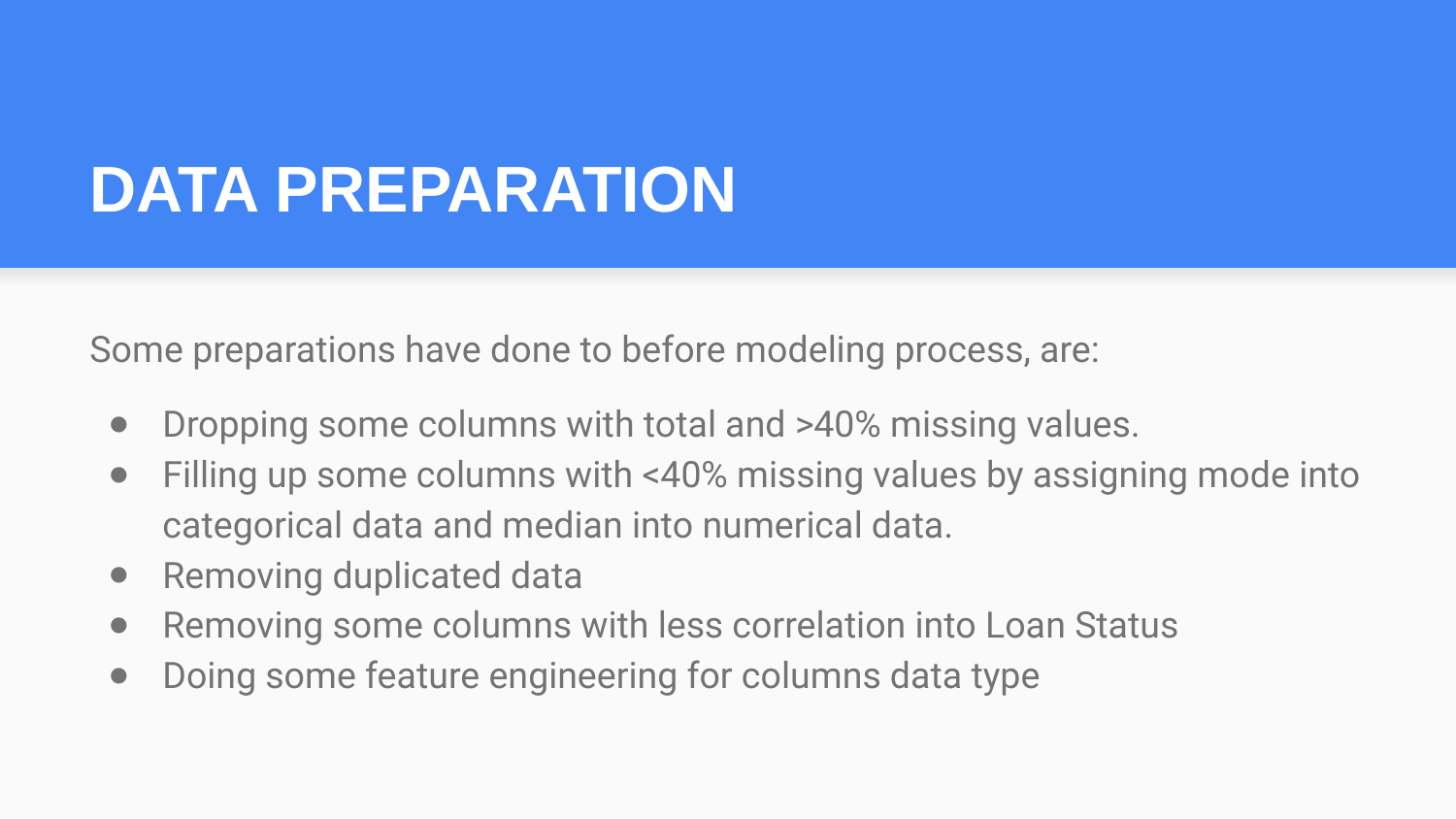

# DATA PREPARATION
Some preparations have done to before modeling process, are:
Dropping some columns with total and >40% missing values.
Filling up some columns with <40% missing values by assigning mode into categorical data and median into numerical data.
Removing duplicated data
Removing some columns with less correlation into Loan Status
Doing some feature engineering for columns data type